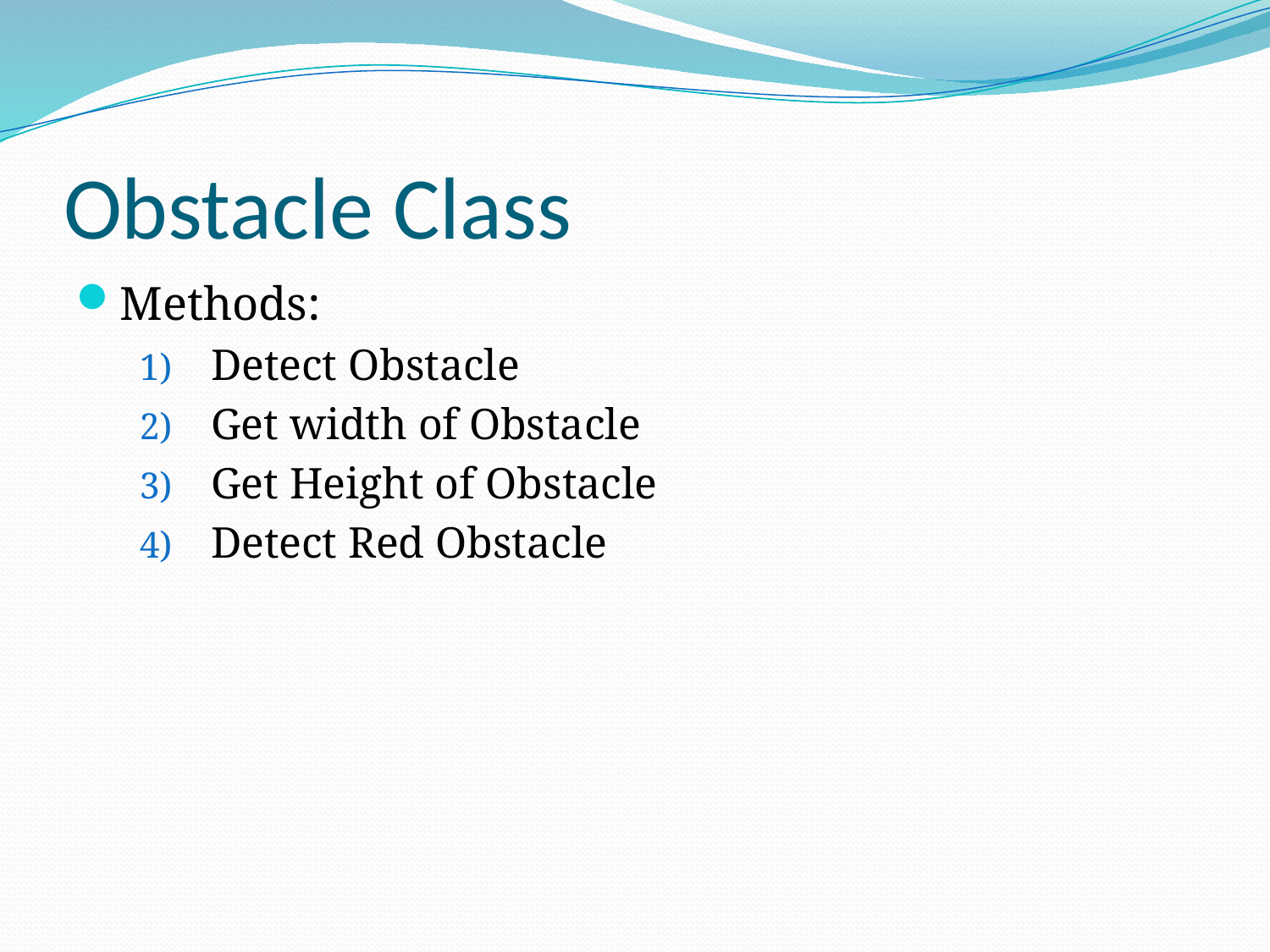

# Obstacle Class
Methods:
Detect Obstacle
Get width of Obstacle
Get Height of Obstacle
Detect Red Obstacle